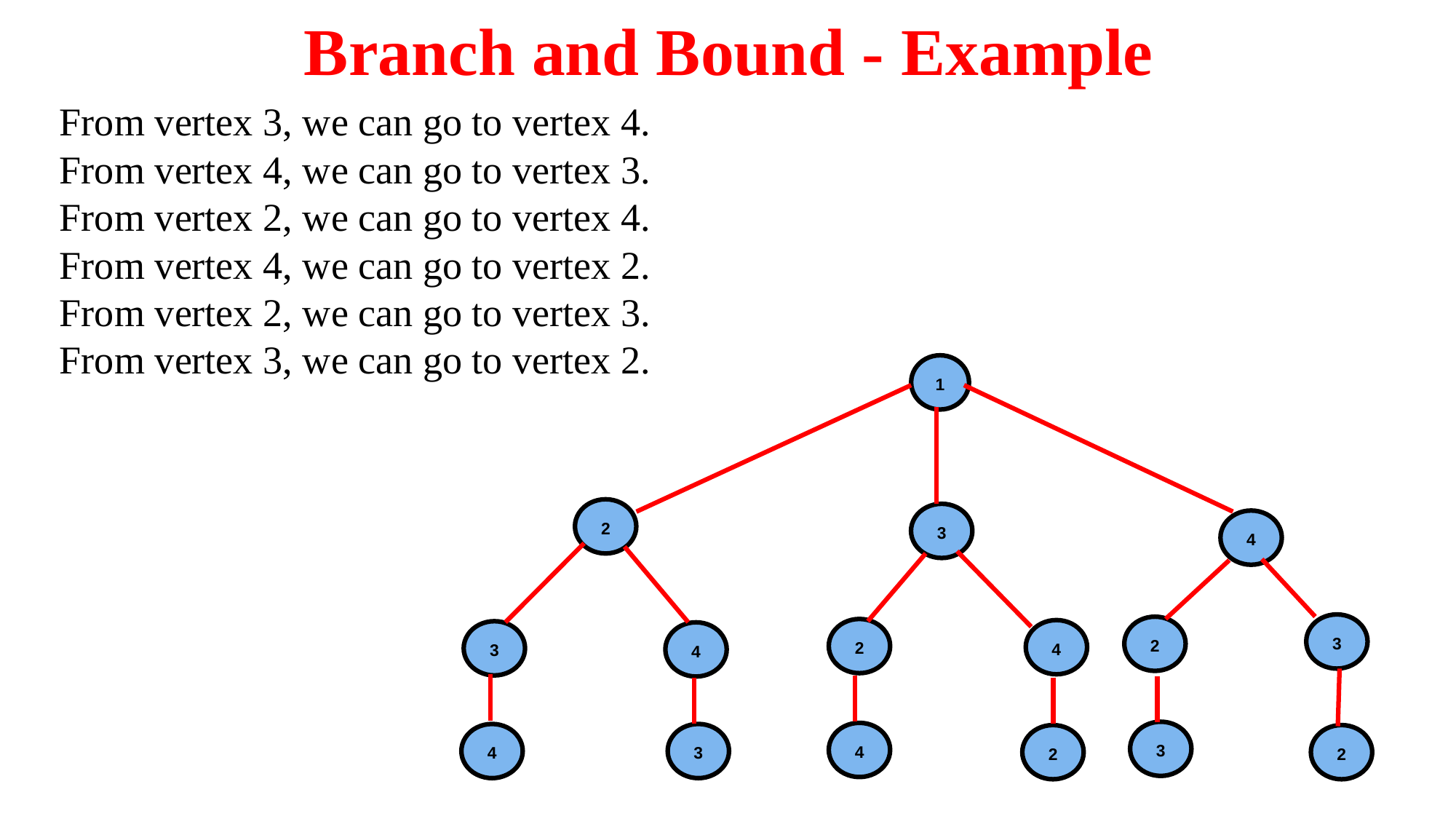

# Branch and Bound - Example
From vertex 3, we can go to vertex 4.
From vertex 4, we can go to vertex 3.
From vertex 2, we can go to vertex 4.
From vertex 4, we can go to vertex 2.
From vertex 2, we can go to vertex 3.
From vertex 3, we can go to vertex 2.
1
2
3
4
3
2
2
4
3
4
3
4
4
3
2
2